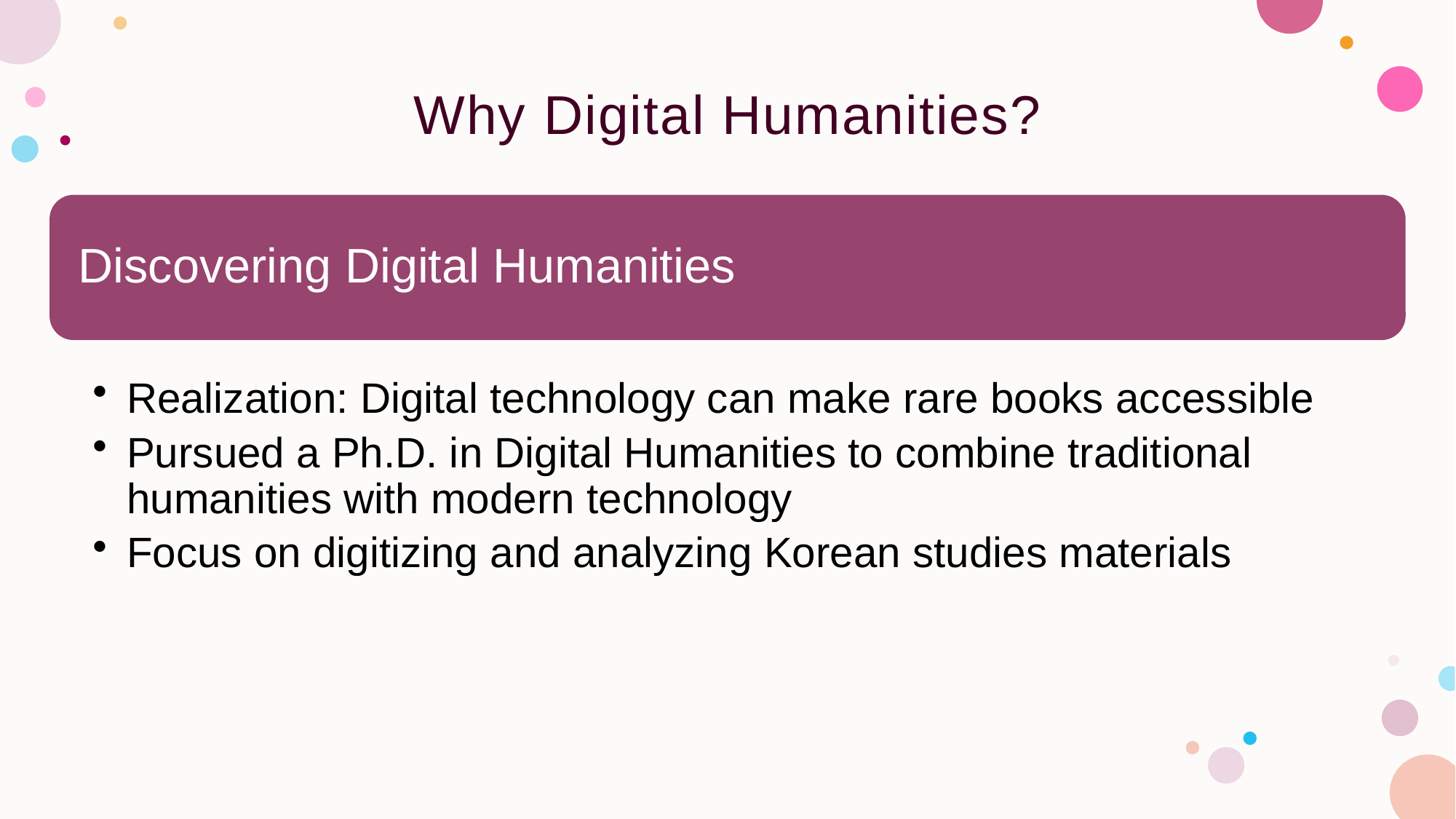

# Why Digital Humanities?
Discovering Digital Humanities
Realization: Digital technology can make rare books accessible
Pursued a Ph.D. in Digital Humanities to combine traditional humanities with modern technology
Focus on digitizing and analyzing Korean studies materials